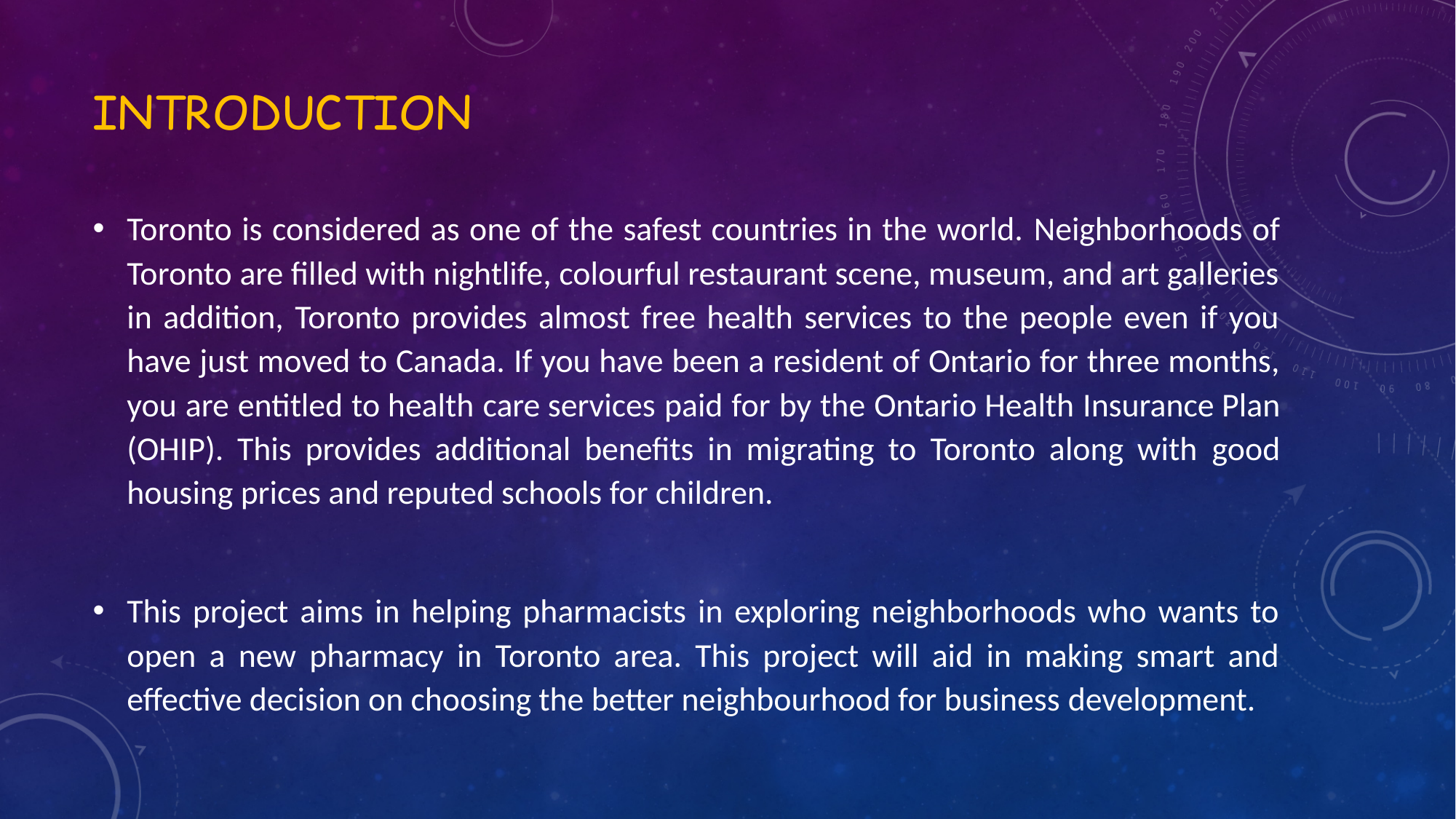

# Introduction
Toronto is considered as one of the safest countries in the world. Neighborhoods of Toronto are filled with nightlife, colourful restaurant scene, museum, and art galleries in addition, Toronto provides almost free health services to the people even if you have just moved to Canada. If you have been a resident of Ontario for three months, you are entitled to health care services paid for by the Ontario Health Insurance Plan (OHIP). This provides additional benefits in migrating to Toronto along with good housing prices and reputed schools for children.

This project aims in helping pharmacists in exploring neighborhoods who wants to open a new pharmacy in Toronto area. This project will aid in making smart and effective decision on choosing the better neighbourhood for business development.